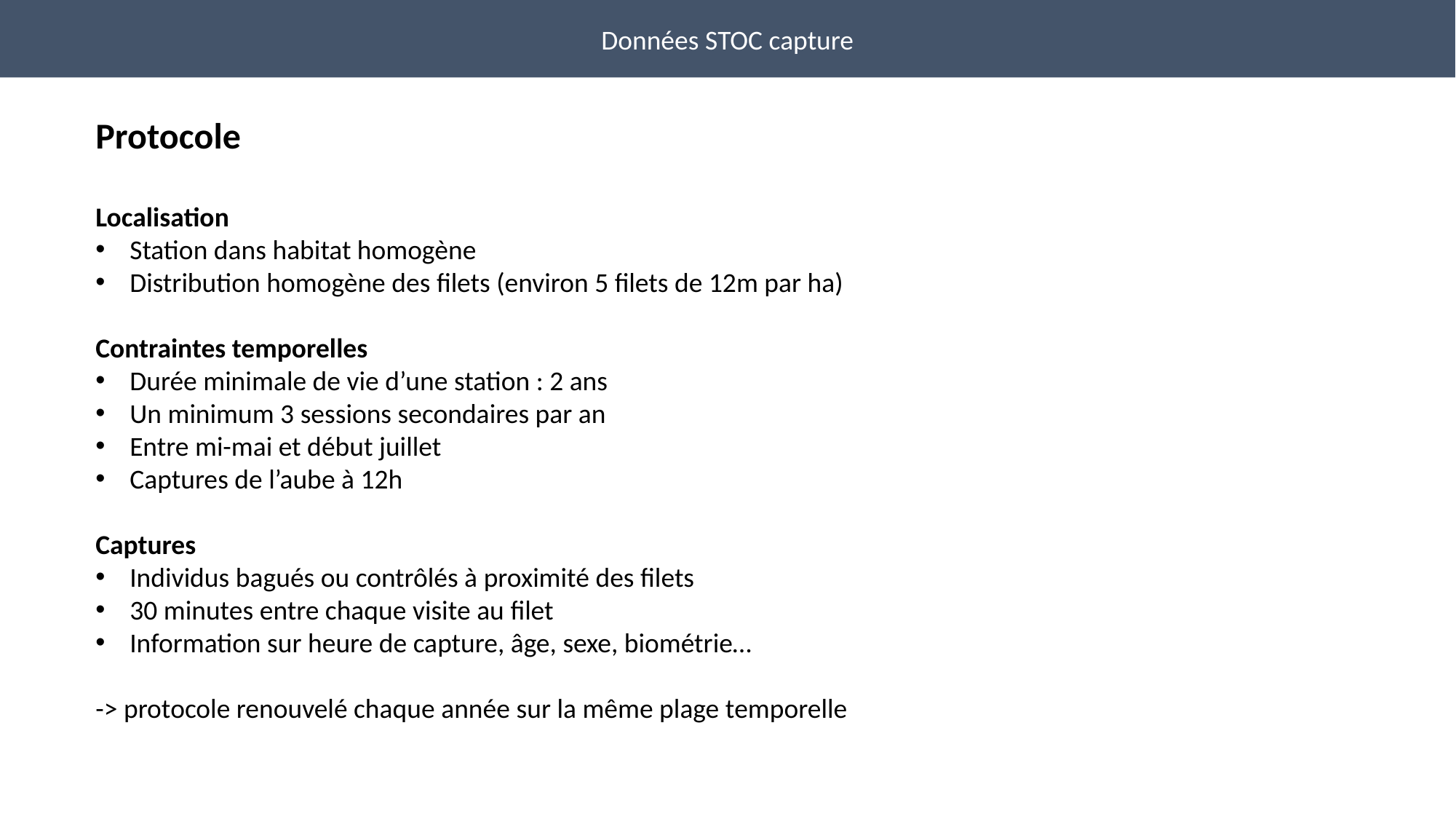

Données STOC capture
Protocole

Localisation
Station dans habitat homogène
Distribution homogène des filets (environ 5 filets de 12m par ha)

Contraintes temporelles
Durée minimale de vie d’une station : 2 ans
Un minimum 3 sessions secondaires par an
Entre mi-mai et début juillet
Captures de l’aube à 12h

Captures
Individus bagués ou contrôlés à proximité des filets
30 minutes entre chaque visite au filet
Information sur heure de capture, âge, sexe, biométrie…

-> protocole renouvelé chaque année sur la même plage temporelle